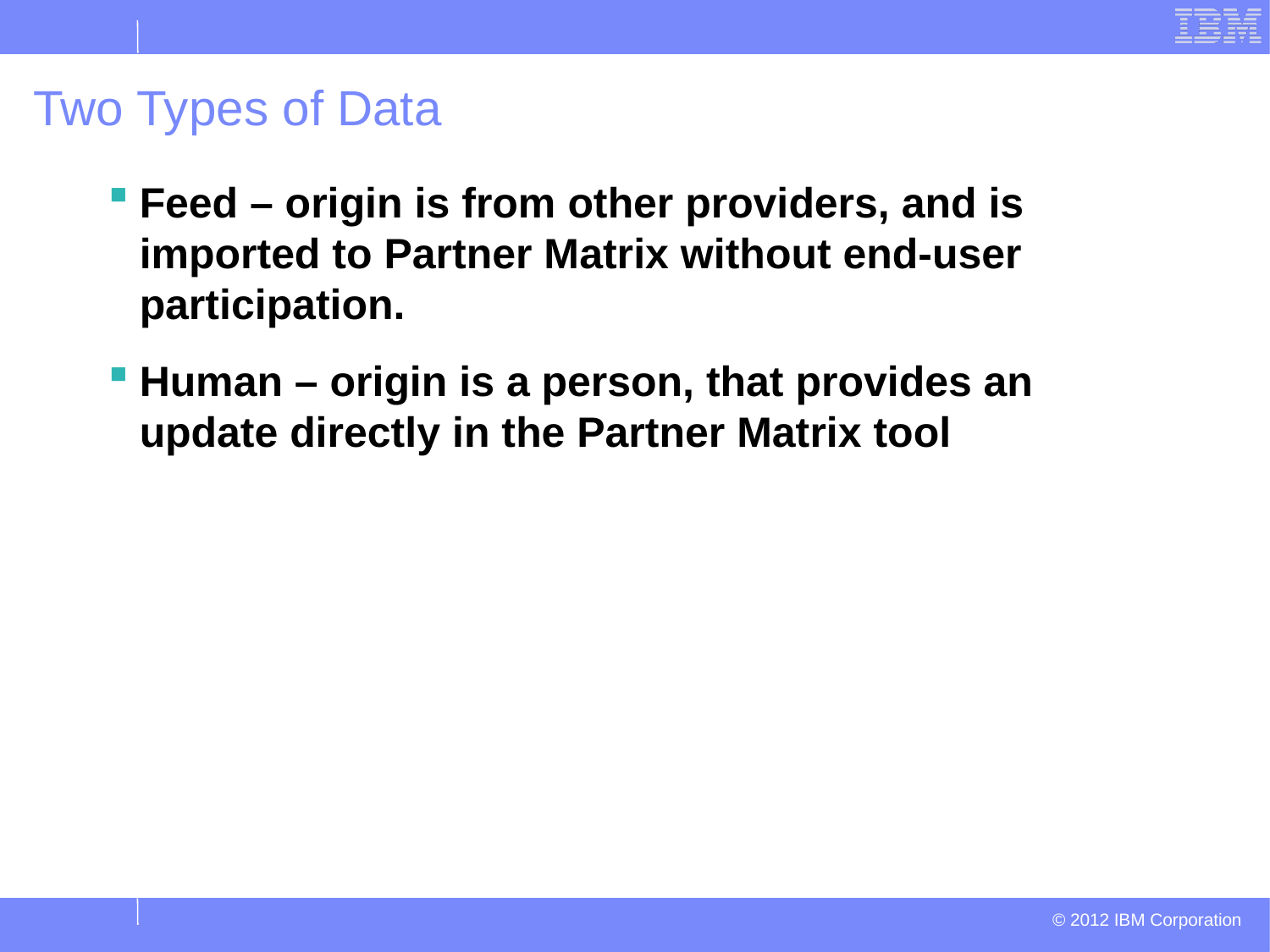

# Two Types of Data
Feed – origin is from other providers, and is imported to Partner Matrix without end-user participation.
Human – origin is a person, that provides an update directly in the Partner Matrix tool